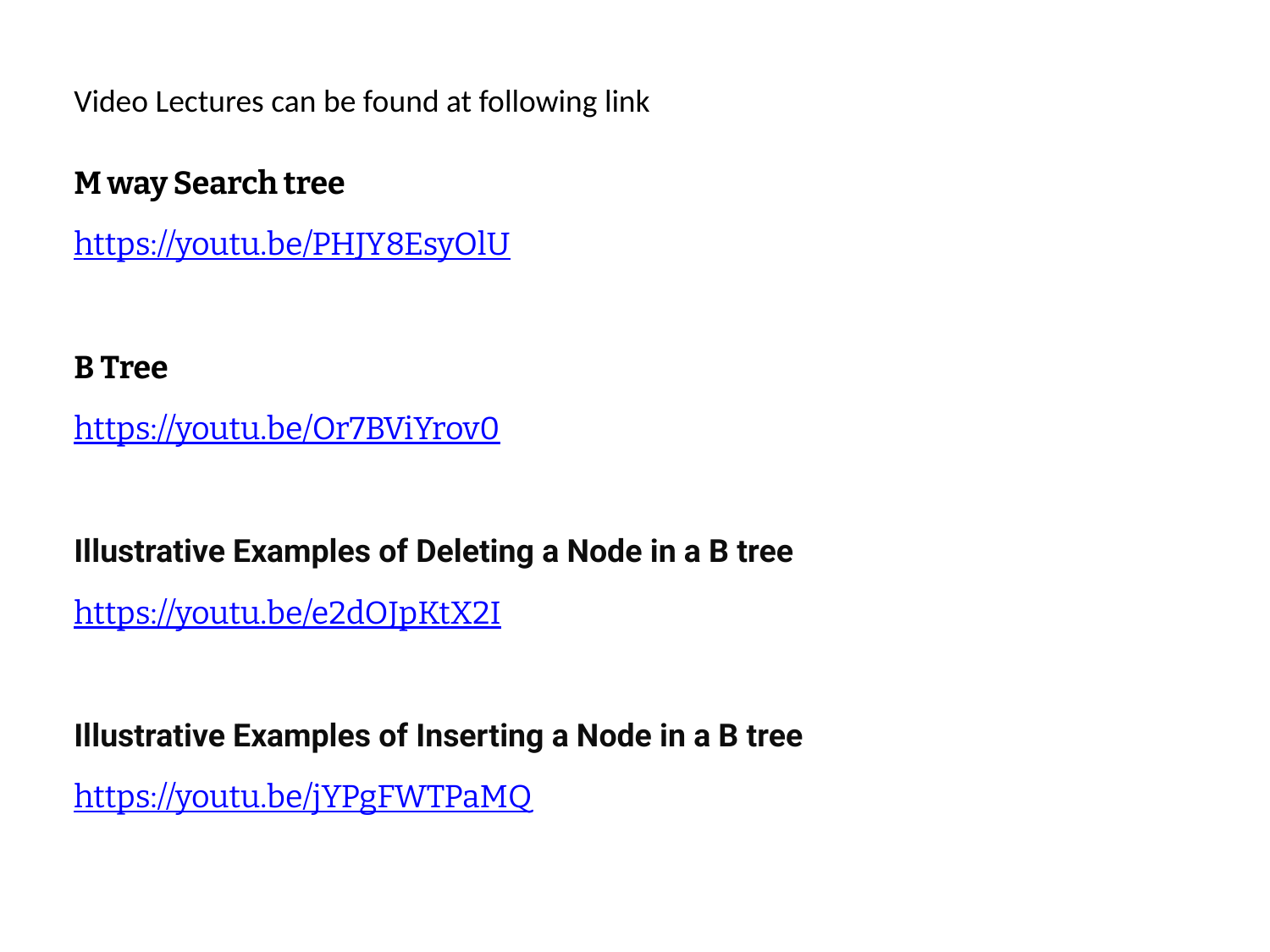

Video Lectures can be found at following link

M way Search tree
https://youtu.be/PHJY8EsyOlU

B Tree
https://youtu.be/Or7BViYrov0

Illustrative Examples of Deleting a Node in a B tree
https://youtu.be/e2dOJpKtX2I

Illustrative Examples of Inserting a Node in a B tree
https://youtu.be/jYPgFWTPaMQ